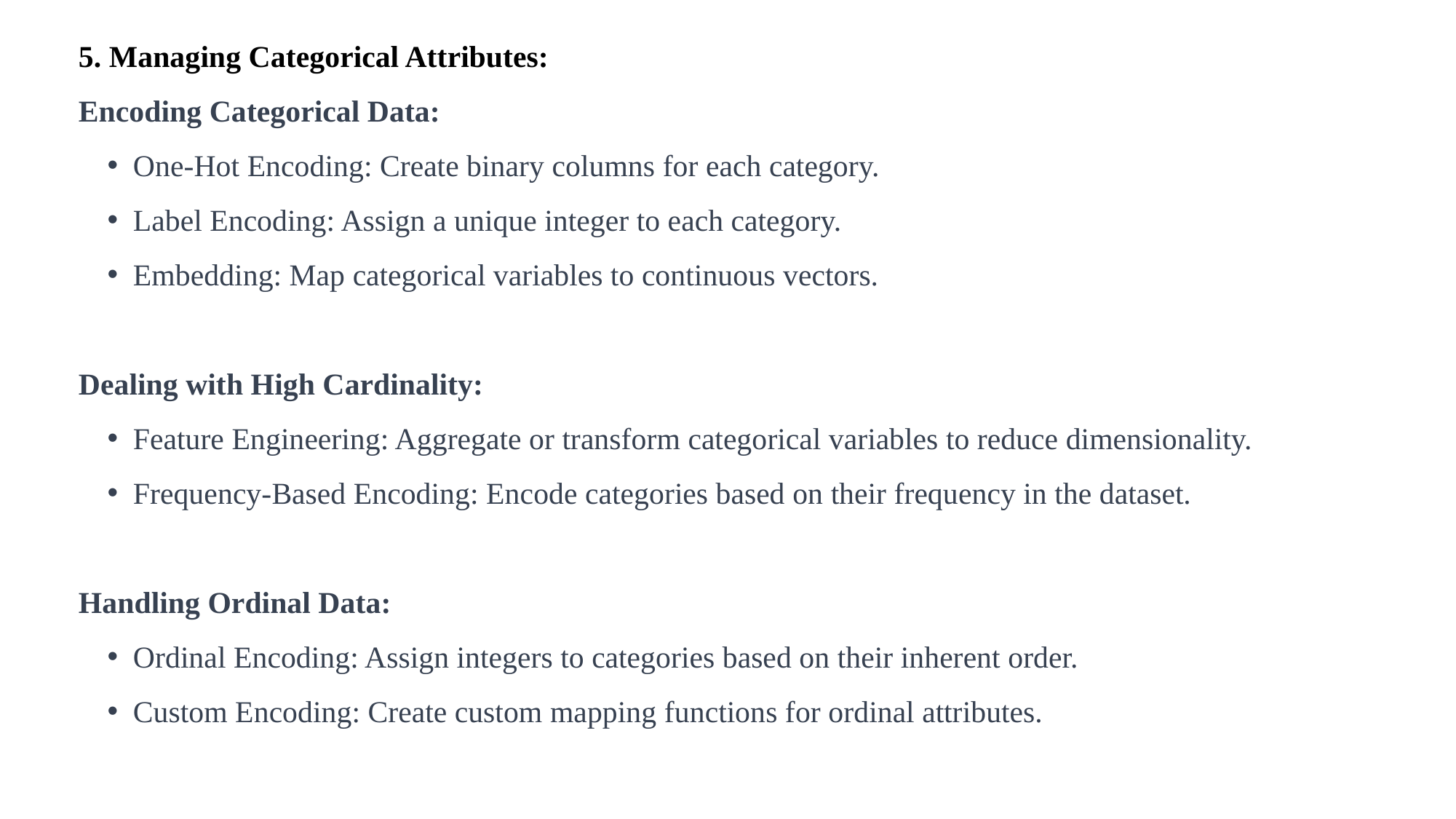

5. Managing Categorical Attributes:
Encoding Categorical Data:
One-Hot Encoding: Create binary columns for each category.
Label Encoding: Assign a unique integer to each category.
Embedding: Map categorical variables to continuous vectors.

Dealing with High Cardinality:
Feature Engineering: Aggregate or transform categorical variables to reduce dimensionality.
Frequency-Based Encoding: Encode categories based on their frequency in the dataset.

Handling Ordinal Data:
Ordinal Encoding: Assign integers to categories based on their inherent order.
Custom Encoding: Create custom mapping functions for ordinal attributes.